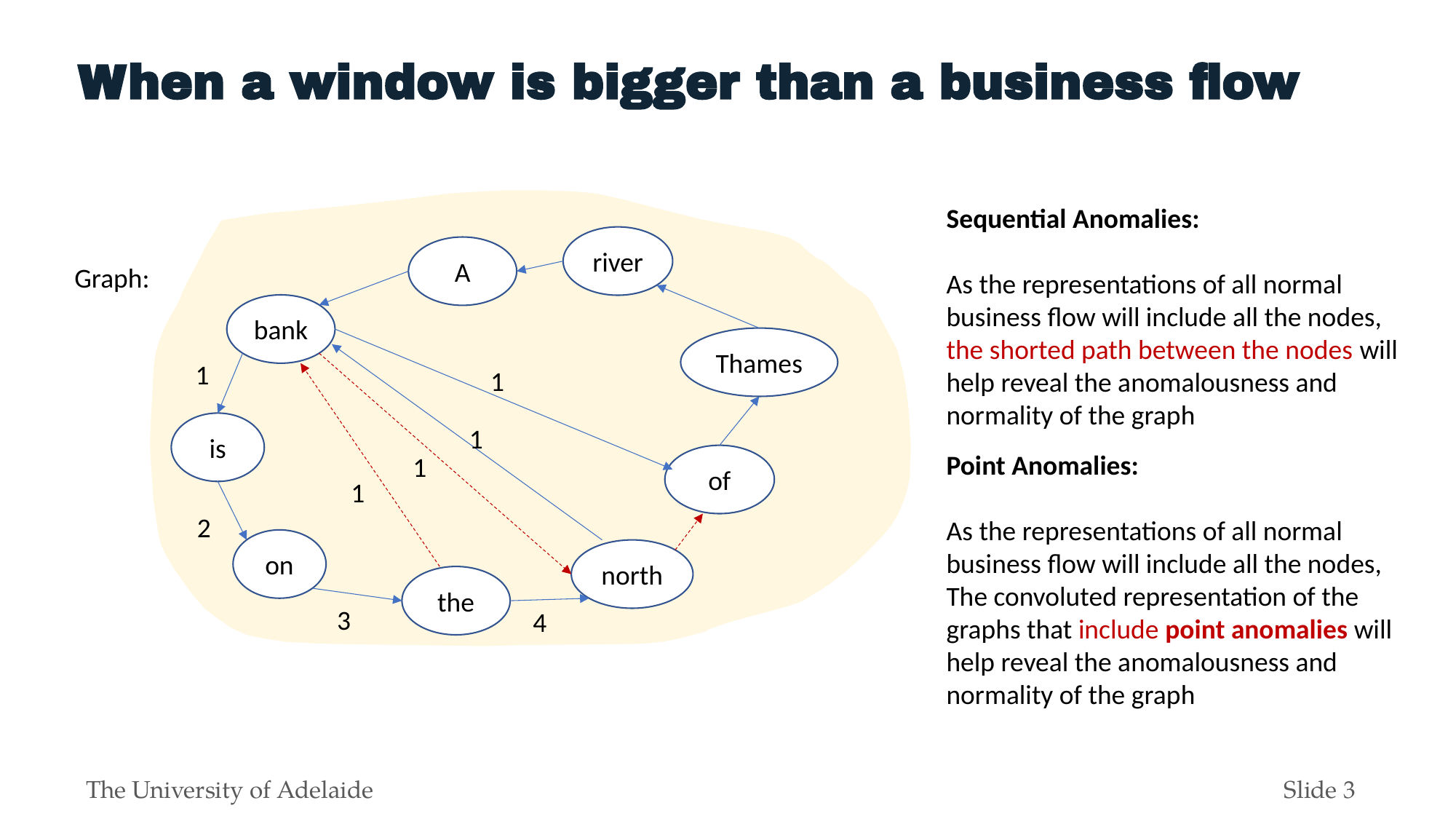

When a window is bigger than a business flow

Sequential Anomalies:

As the representations of all normal business flow will include all the nodes,  the shorted path between the nodes will help reveal the anomalousness and normality of the graph
river
A
Graph:
bank
Thames
1
1
is
1
Point Anomalies:

As the representations of all normal business flow will include all the nodes,  The convoluted representation of the graphs that include point anomalies will help reveal the anomalousness and normality of the graph
1
of
1
2
on
north
the
3
4
The University of Adelaide
Slide 3